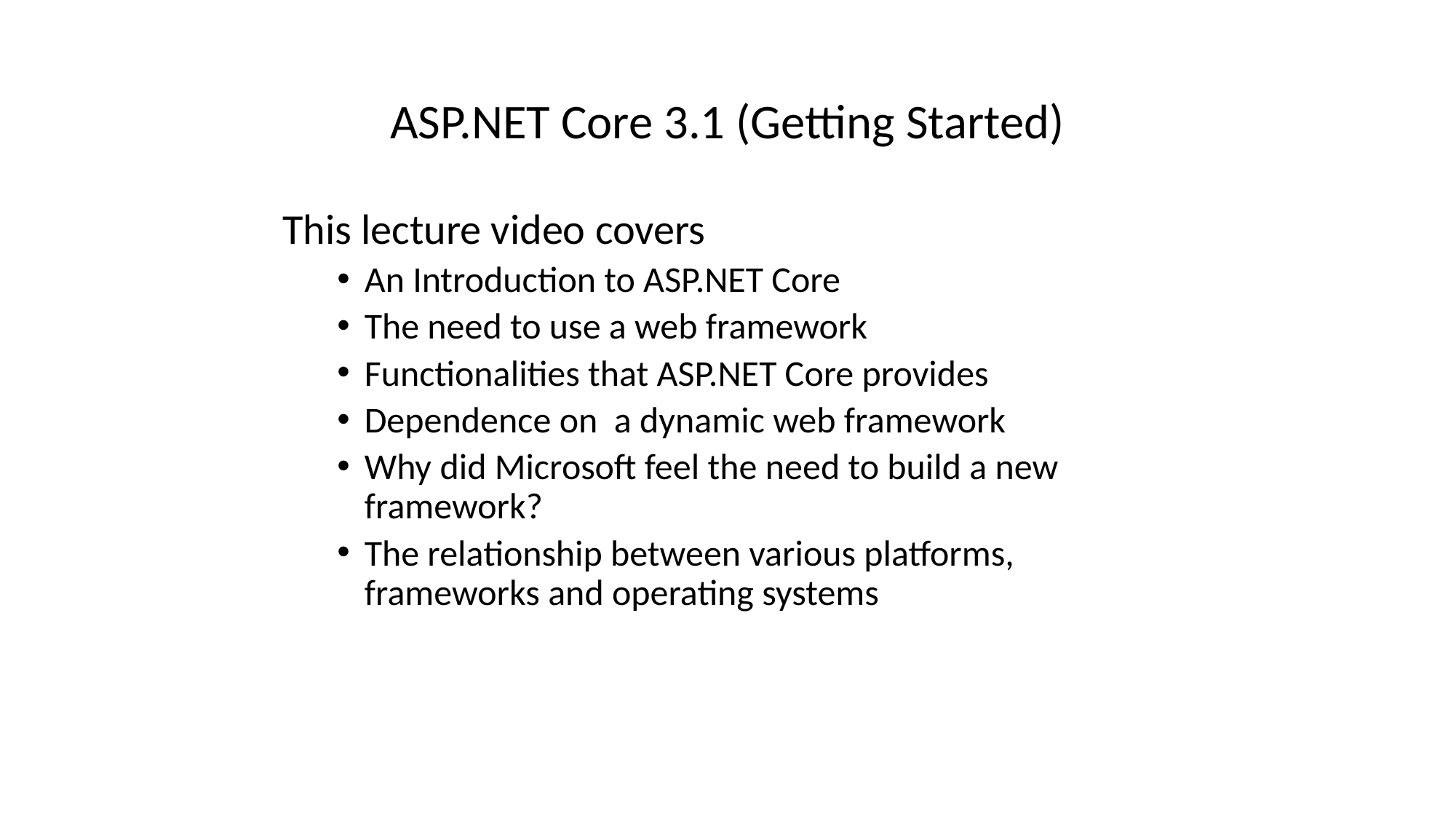

# ASP.NET Core 3.1 (Getting Started)
This lecture video covers
An Introduction to ASP.NET Core
The need to use a web framework
Functionalities that ASP.NET Core provides
Dependence on  a dynamic web framework
Why did Microsoft feel the need to build a new framework?
The relationship between various platforms, frameworks and operating systems